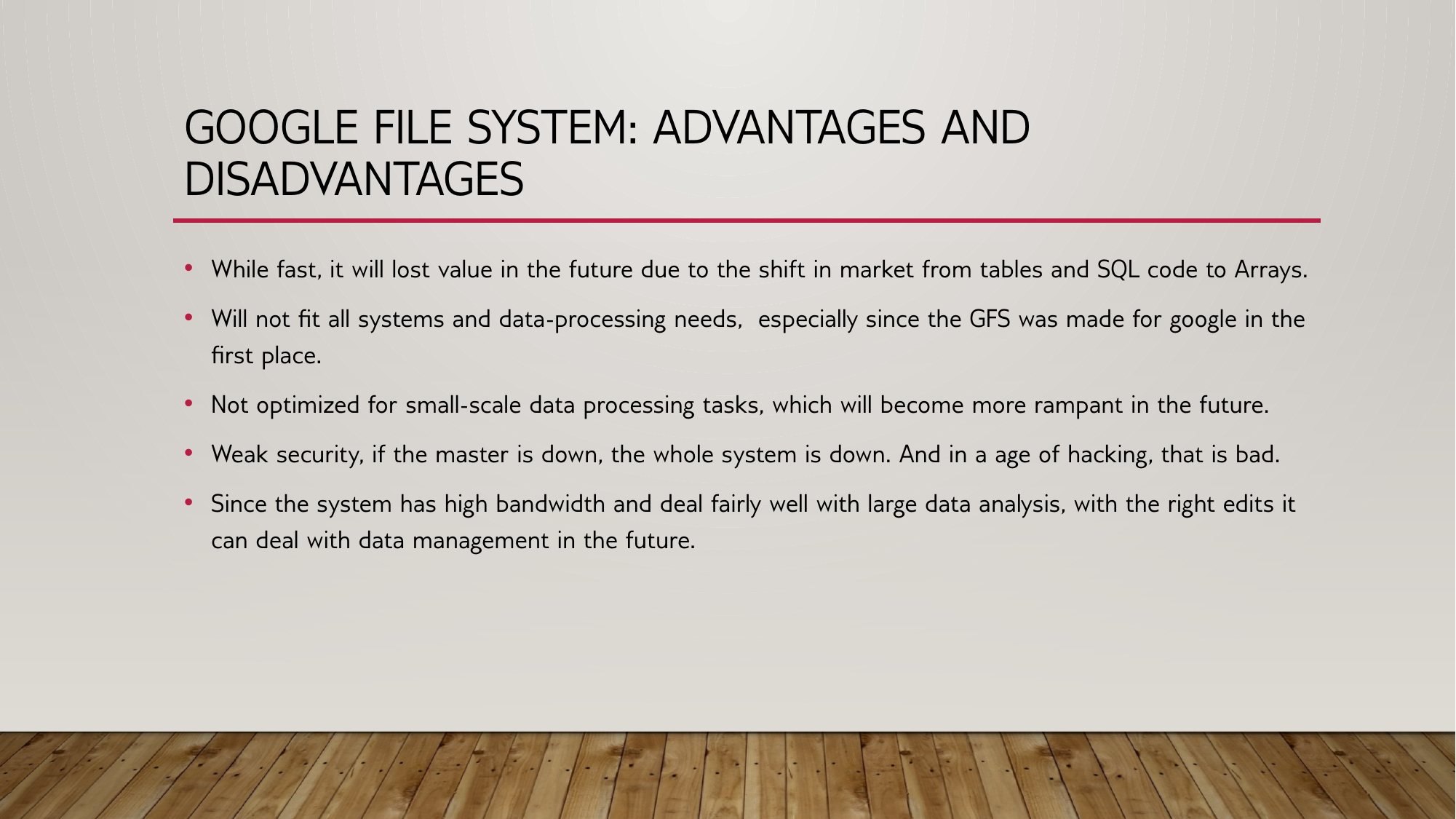

# Google file system: advantages and disadvantages
While fast, it will lost value in the future due to the shift in market from tables and SQL code to Arrays.
Will not fit all systems and data-processing needs,  especially since the GFS was made for google in the first place.
Not optimized for small-scale data processing tasks, which will become more rampant in the future.
Weak security, if the master is down, the whole system is down. And in a age of hacking, that is bad.
Since the system has high bandwidth and deal fairly well with large data analysis, with the right edits it can deal with data management in the future.